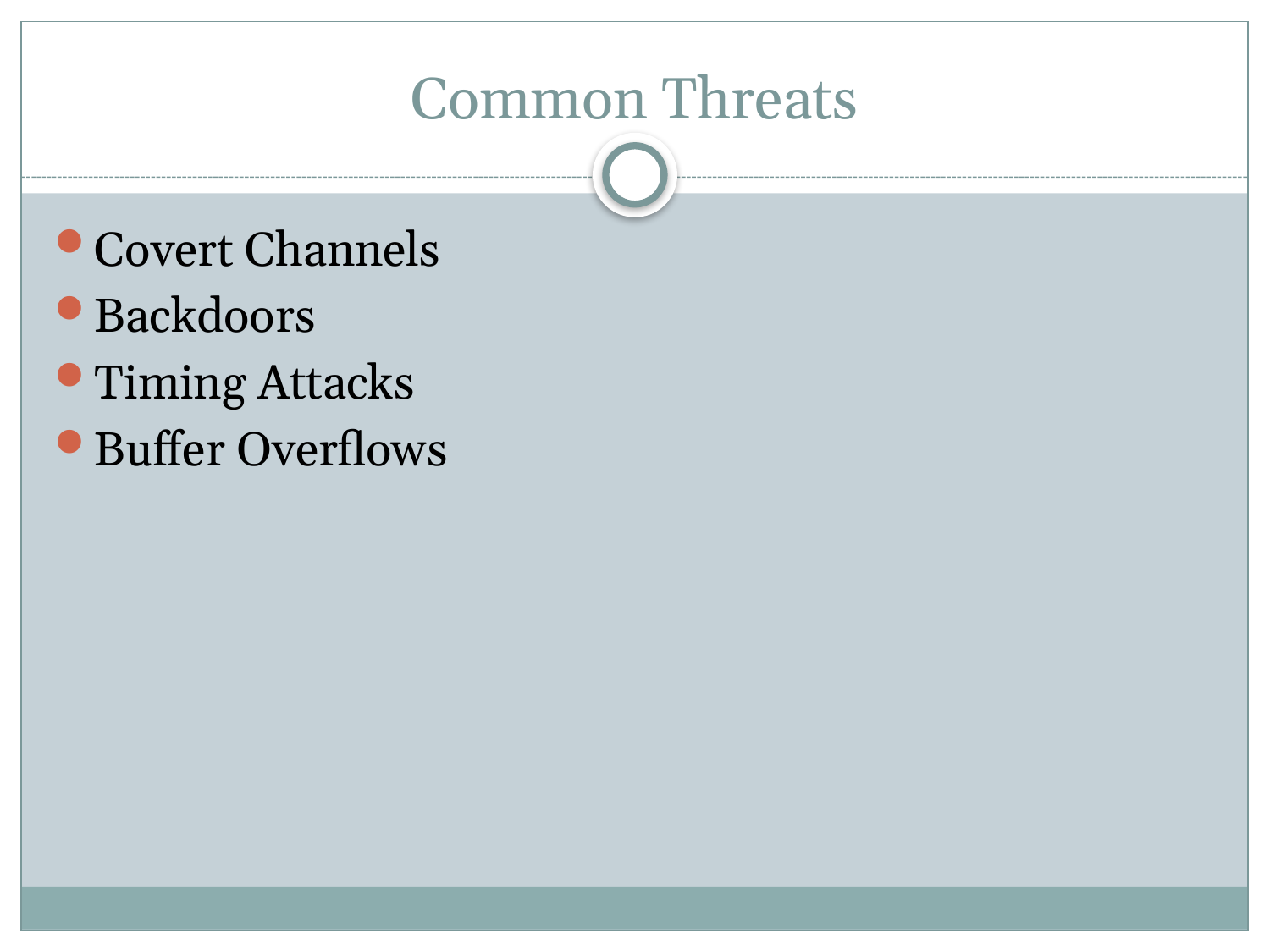

# Common Threats
Covert Channels
Backdoors
Timing Attacks
Buffer Overflows